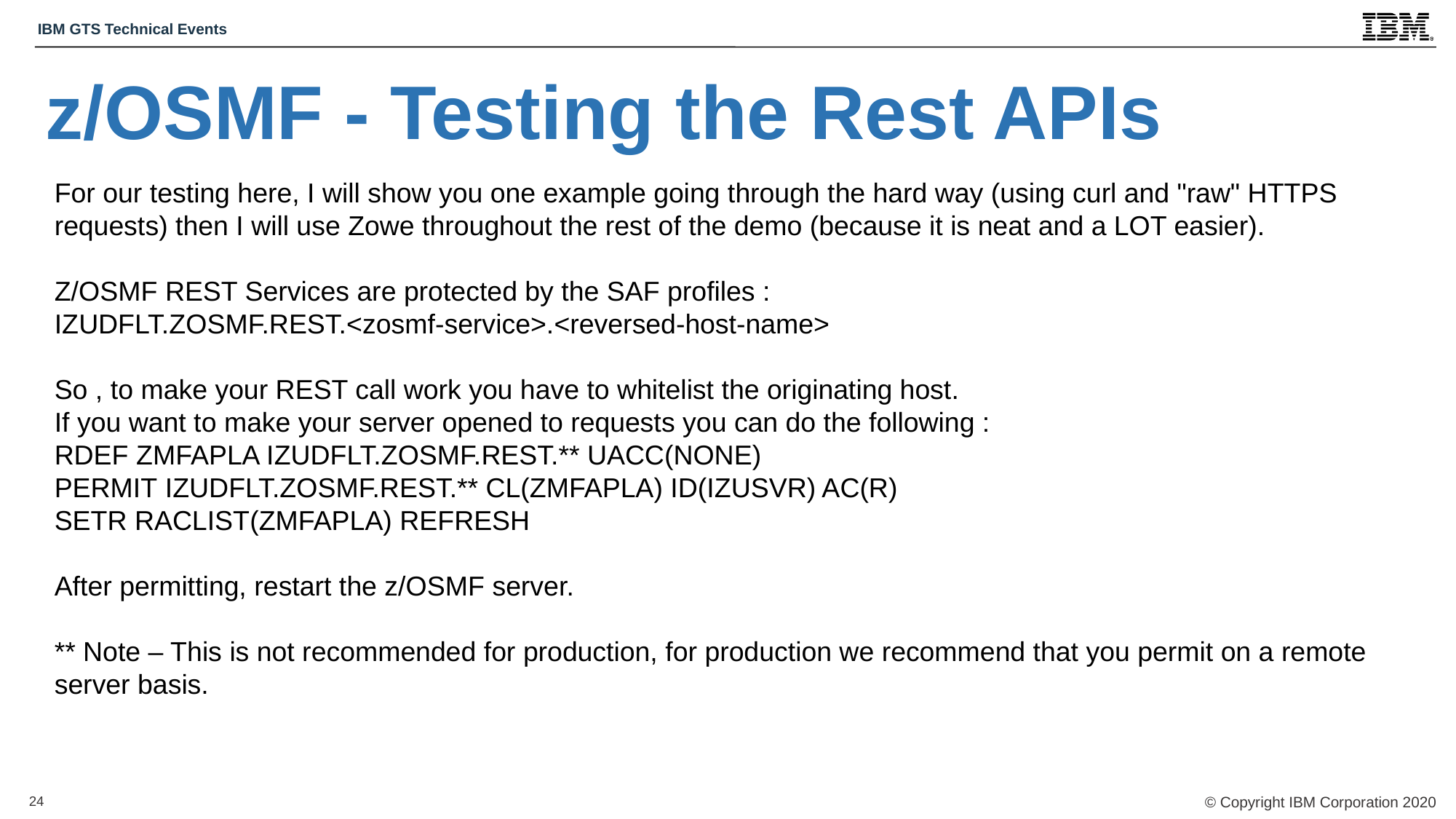

z/OSMF - Testing the Rest APIs
For our testing here, I will show you one example going through the hard way (using curl and "raw" HTTPS requests) then I will use Zowe throughout the rest of the demo (because it is neat and a LOT easier).

Z/OSMF REST Services are protected by the SAF profiles :
IZUDFLT.ZOSMF.REST.<zosmf-service>.<reversed-host-name>

So , to make your REST call work you have to whitelist the originating host.
If you want to make your server opened to requests you can do the following :
RDEF ZMFAPLA IZUDFLT.ZOSMF.REST.** UACC(NONE)
PERMIT IZUDFLT.ZOSMF.REST.** CL(ZMFAPLA) ID(IZUSVR) AC(R)
SETR RACLIST(ZMFAPLA) REFRESH

After permitting, restart the z/OSMF server.

** Note – This is not recommended for production, for production we recommend that you permit on a remote server basis.

24